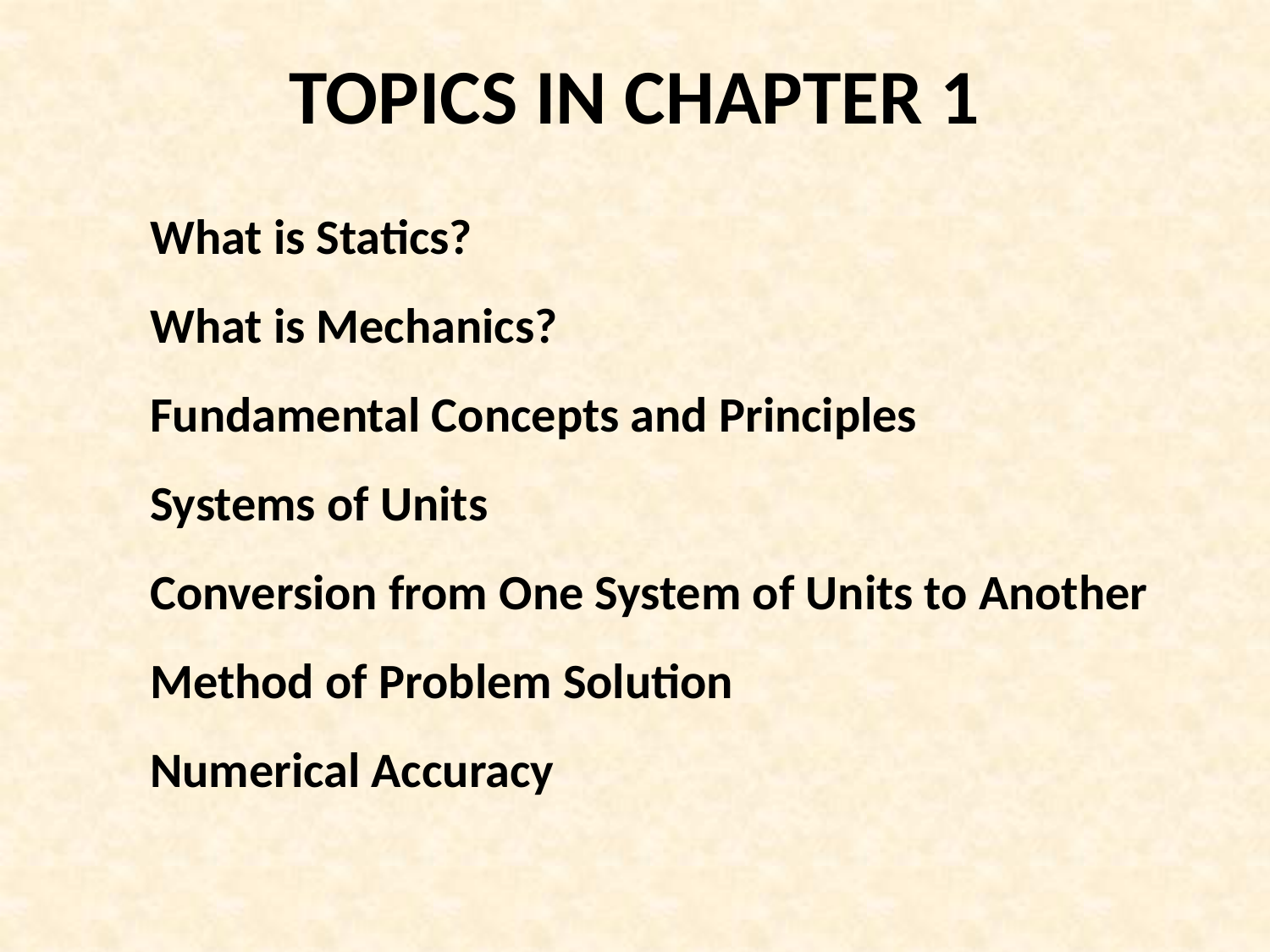

# TOPICS IN CHAPTER 1
What is Statics?
What is Mechanics?
Fundamental Concepts and Principles
Systems of Units
Conversion from One System of Units to Another Method of Problem Solution
Numerical Accuracy